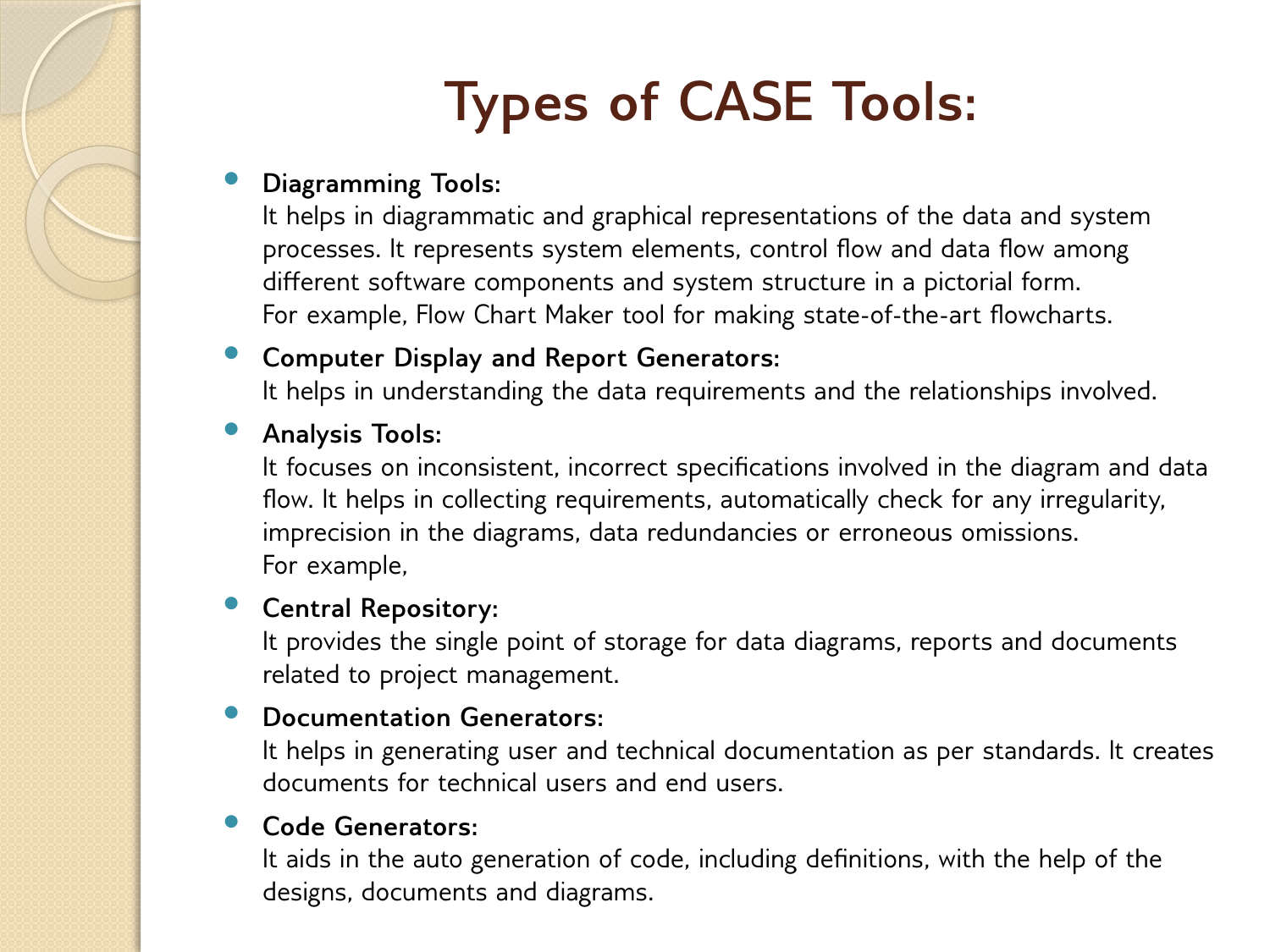

# Types of CASE Tools:
Diagramming Tools: 
It helps in diagrammatic and graphical representations of the data and system processes. It represents system elements, control flow and data flow among different software components and system structure in a pictorial form. 
For example, Flow Chart Maker tool for making state-of-the-art flowcharts.
Computer Display and Report Generators: 
It helps in understanding the data requirements and the relationships involved.
Analysis Tools: 
It focuses on inconsistent, incorrect specifications involved in the diagram and data flow. It helps in collecting requirements, automatically check for any irregularity, imprecision in the diagrams, data redundancies or erroneous omissions. 
For example,
Central Repository: 
It provides the single point of storage for data diagrams, reports and documents related to project management.
Documentation Generators: 
It helps in generating user and technical documentation as per standards. It creates documents for technical users and end users.
Code Generators: 
It aids in the auto generation of code, including definitions, with the help of the designs, documents and diagrams.